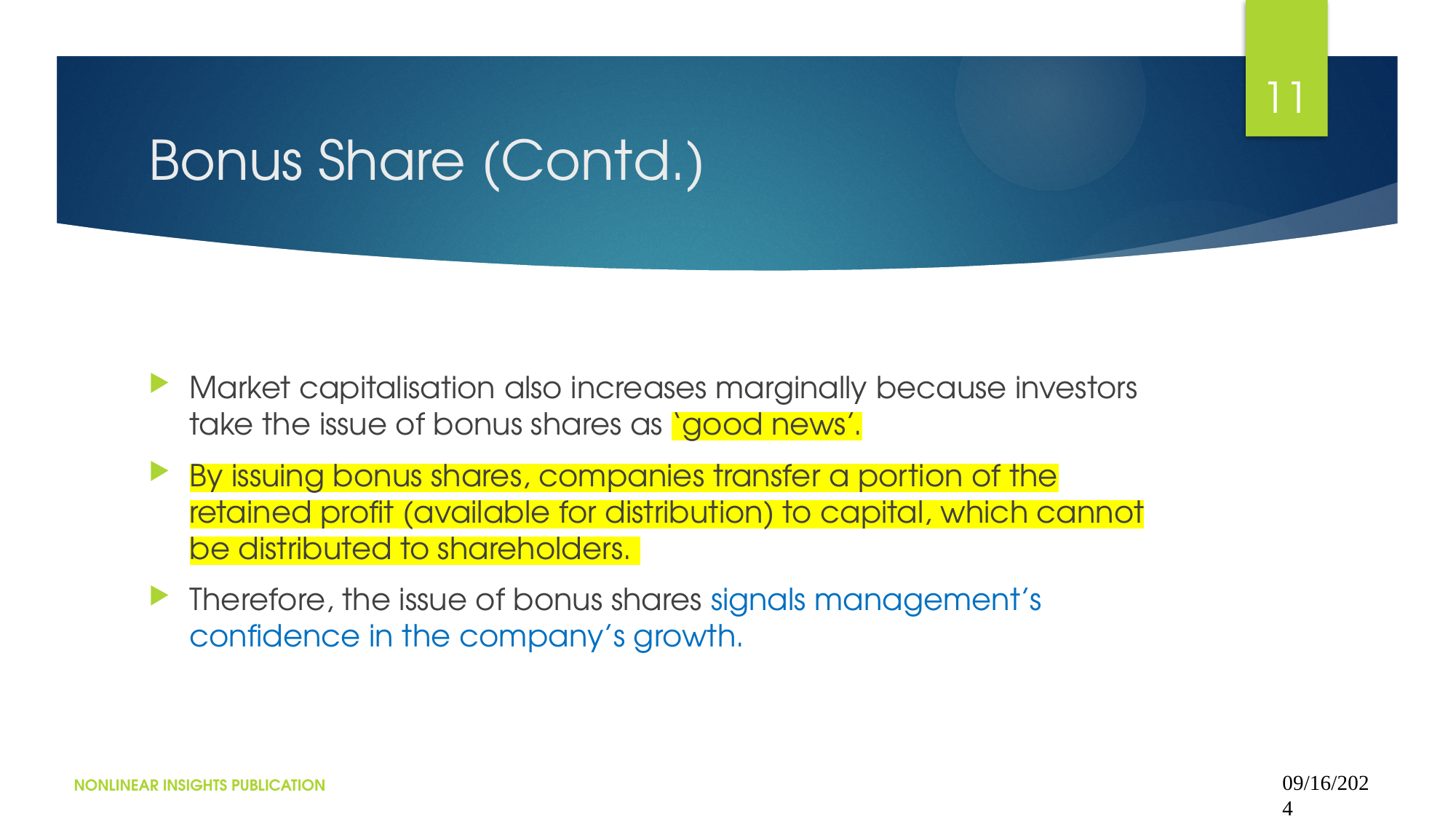

11
# Bonus Share (Contd.)

Market capitalisation also increases marginally because investors take the issue of bonus shares as ‘good news’.
By issuing bonus shares, companies transfer a portion of the retained profit (available for distribution) to capital, which cannot be distributed to shareholders.
Therefore, the issue of bonus shares signals management’s confidence in the company’s growth.

NONLINEAR INSIGHTS PUBLICATION
09/16/2024